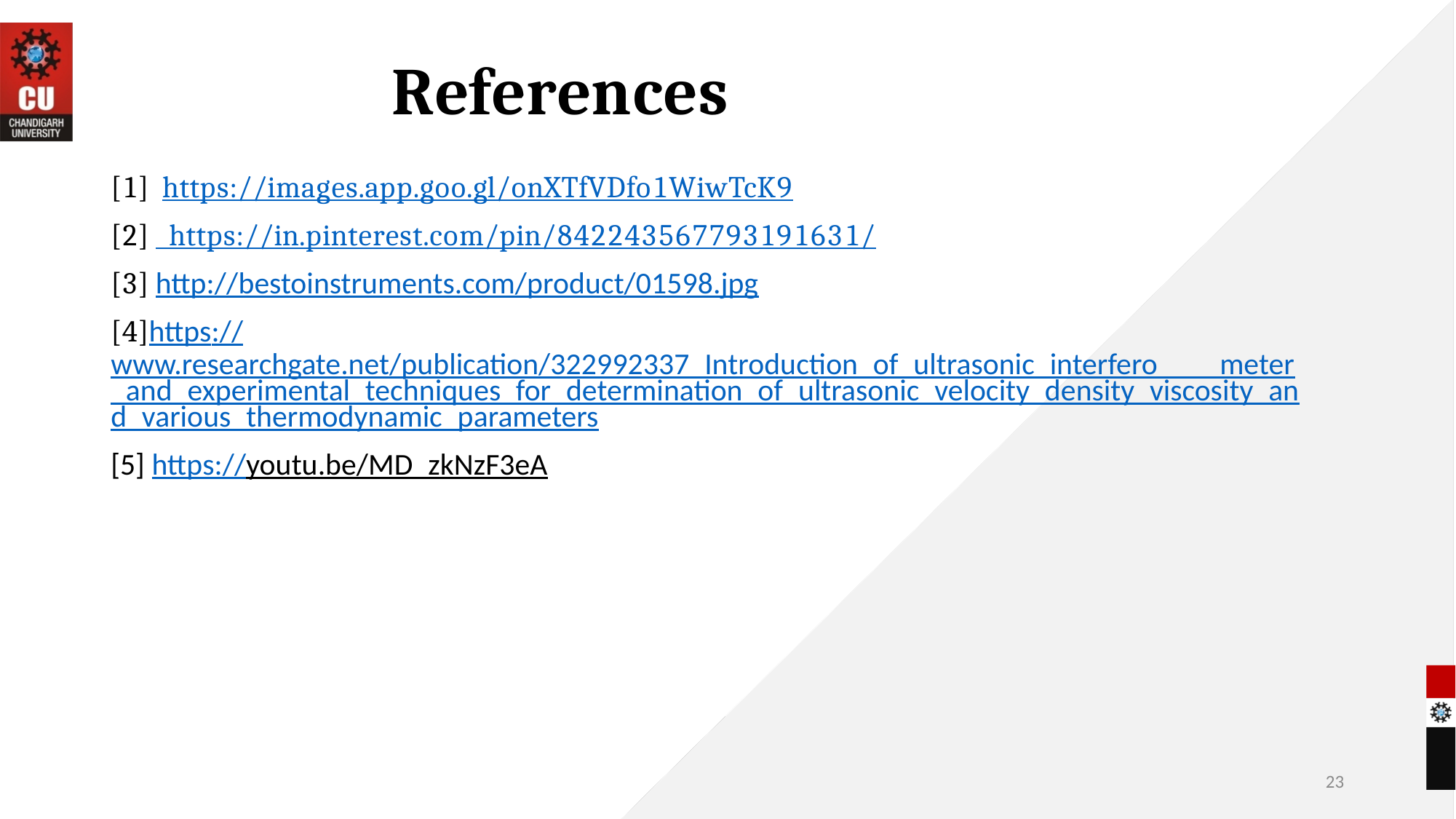

# References
[1]  https://images.app.goo.gl/onXTfVDfo1WiwTcK9
[2]   https://in.pinterest.com/pin/842243567793191631/
[3] http://bestoinstruments.com/product/01598.jpg
[4]https://www.researchgate.net/publication/322992337_Introduction_of_ultrasonic_interfero         meter_and_experimental_techniques_for_determination_of_ultrasonic_velocity_density_viscosity_and_various_thermodynamic_parameters
[5] https://youtu.be/MD_zkNzF3eA

23